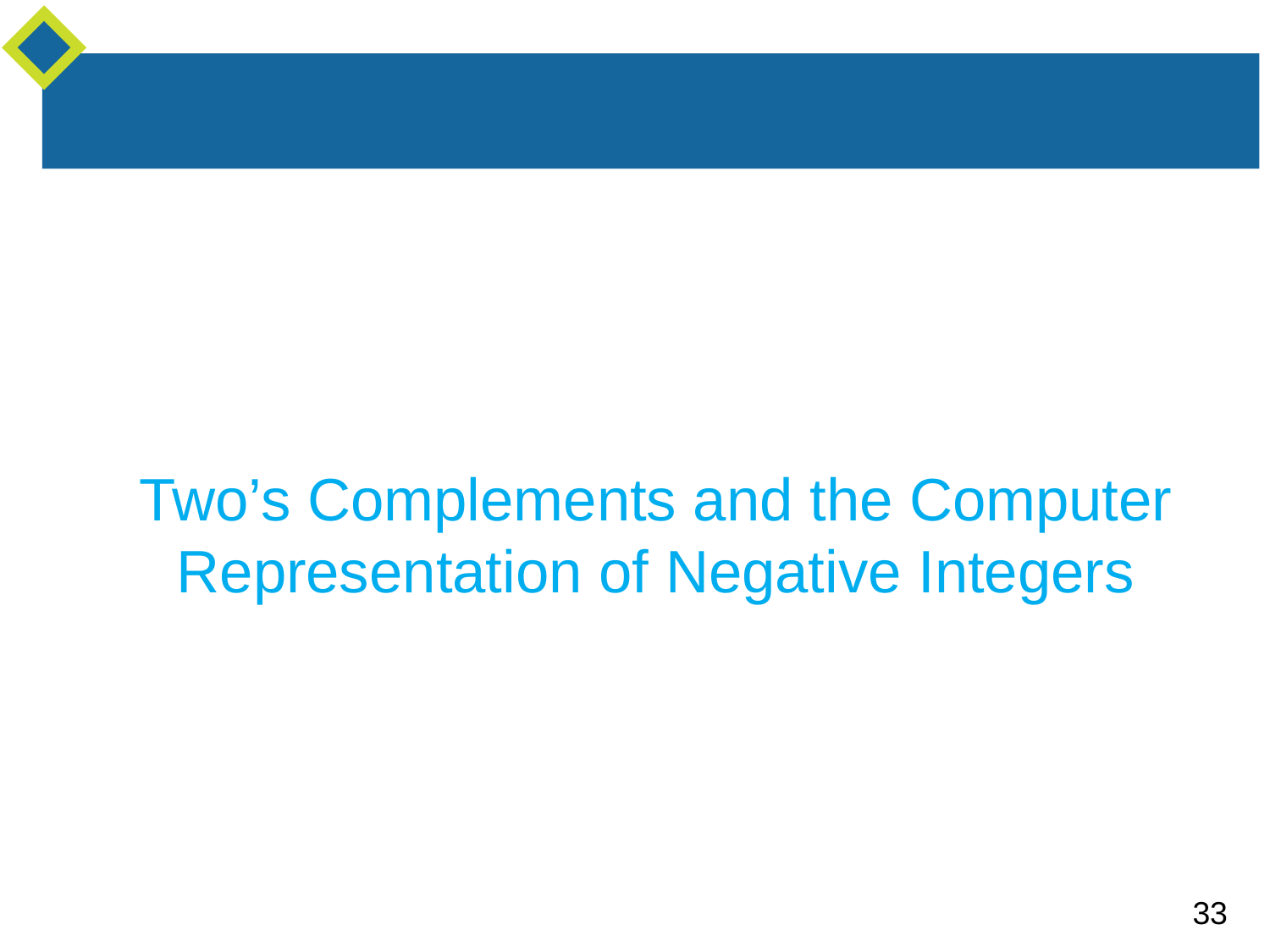

Two’s Complements and the Computer Representation of Negative Integers